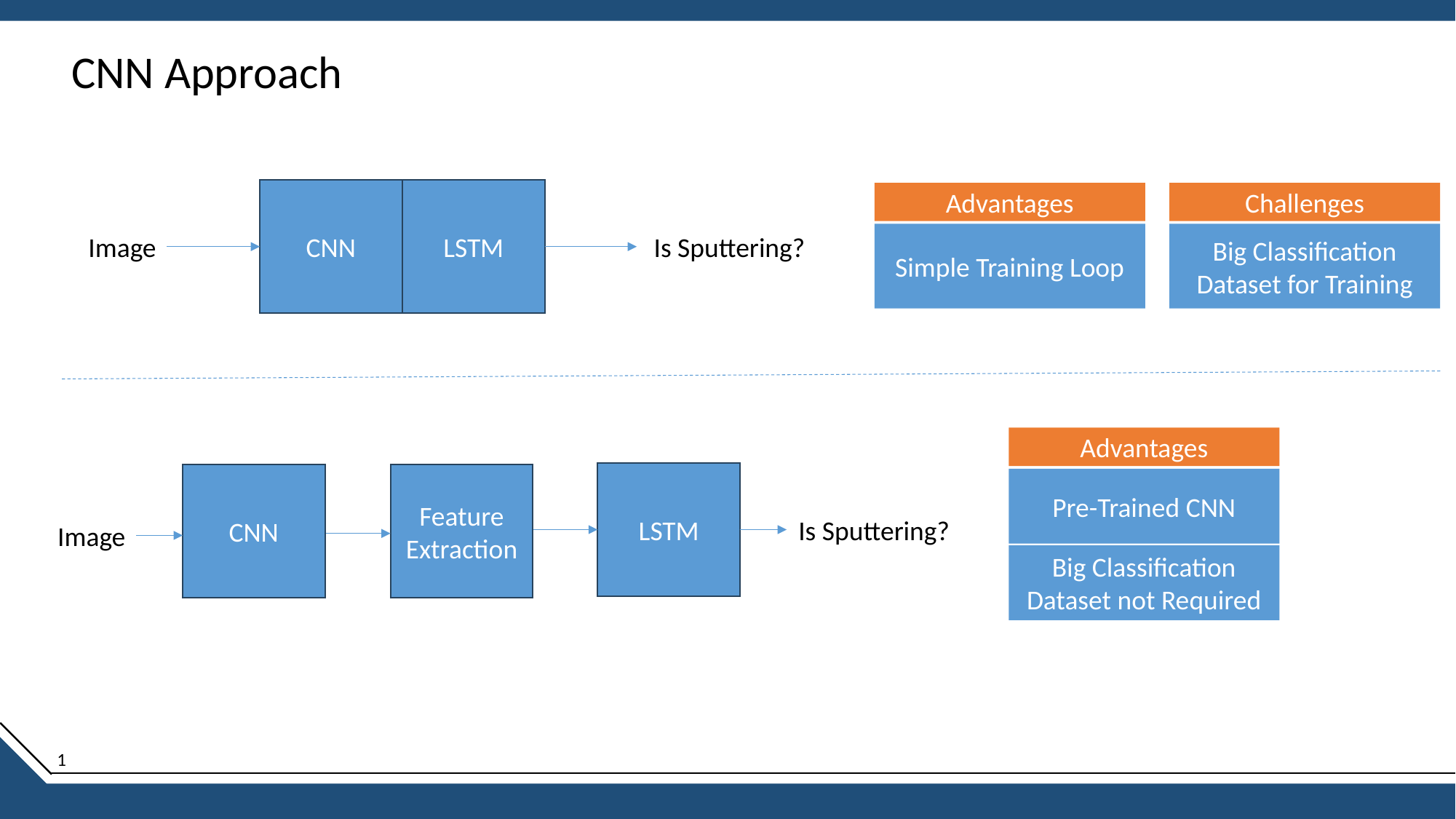

# CNN Approach
CNN
LSTM
Advantages
Challenges
Simple Training Loop
Big Classification Dataset for Training
Image
Is Sputtering?
Advantages
LSTM
CNN
Feature Extraction
Pre-Trained CNN
Is Sputtering?
Image
Big Classification Dataset not Required

1